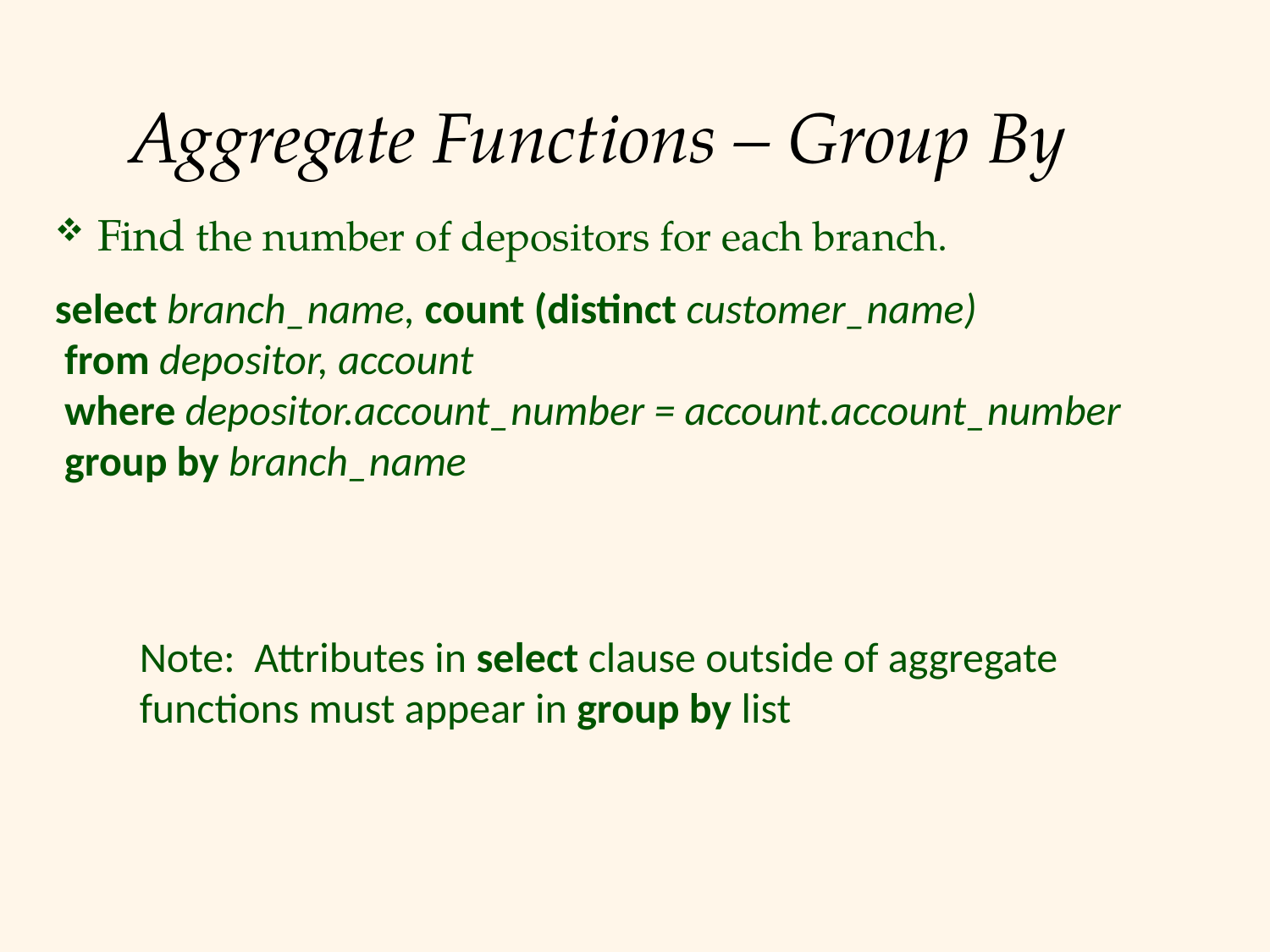

# Aggregate Functions – Group By
Find the number of depositors for each branch.
select branch_name, count (distinct customer_name)
 from depositor, account
 where depositor.account_number = account.account_number
 group by branch_name
Note:  Attributes in select clause outside of aggregate functions must appear in group by list